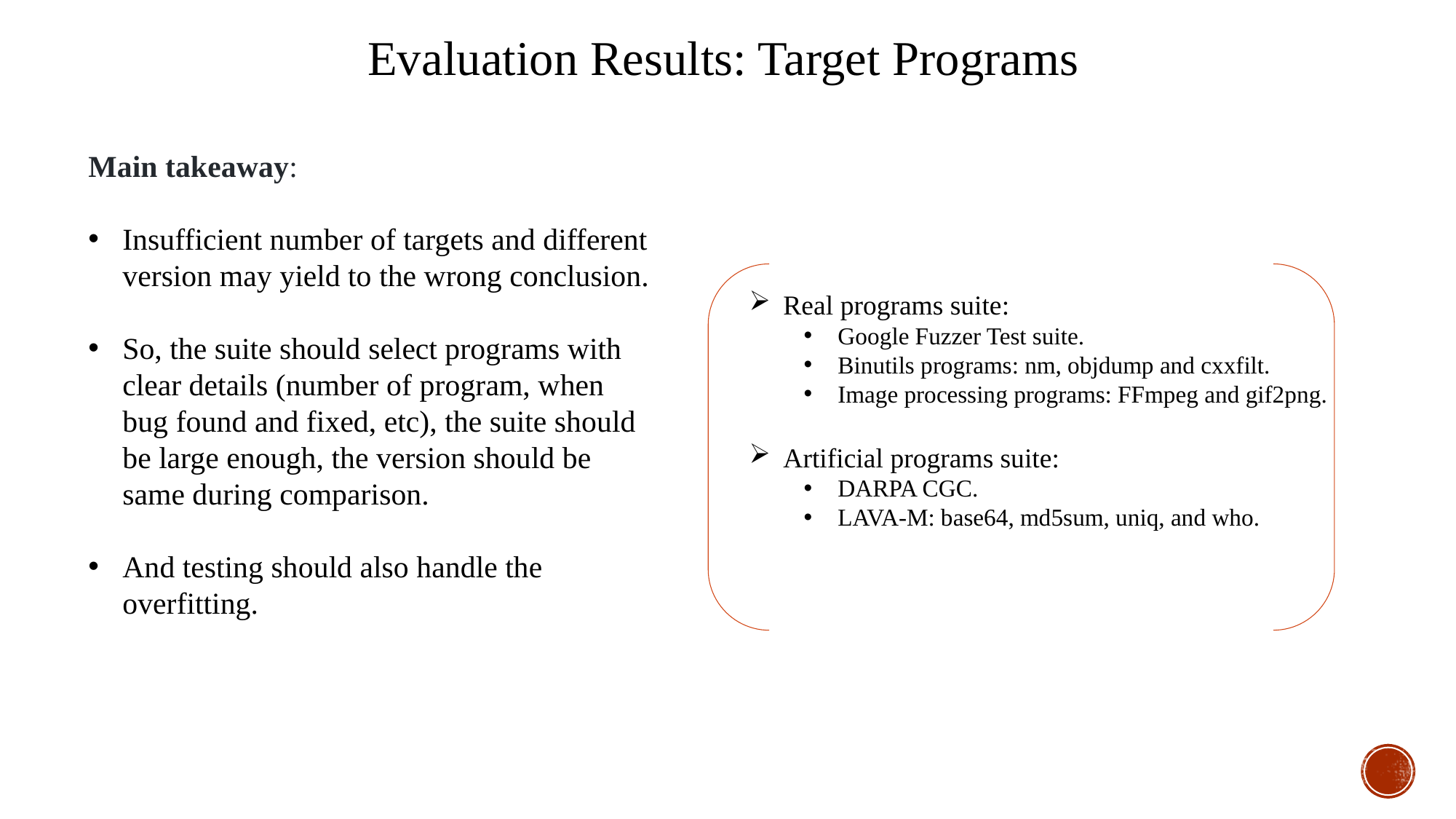

Evaluation Results: Target Programs
Main takeaway:

Insufficient number of targets and different version may yield to the wrong conclusion.

So, the suite should select programs with clear details (number of program, when bug found and fixed, etc), the suite should be large enough, the version should be same during comparison.

And testing should also handle the overfitting.

Real programs suite:
Google Fuzzer Test suite.
Binutils programs: nm, objdump and cxxfilt.
Image processing programs: FFmpeg and gif2png.

Artificial programs suite:
DARPA CGC.
LAVA-M: base64, md5sum, uniq, and who.